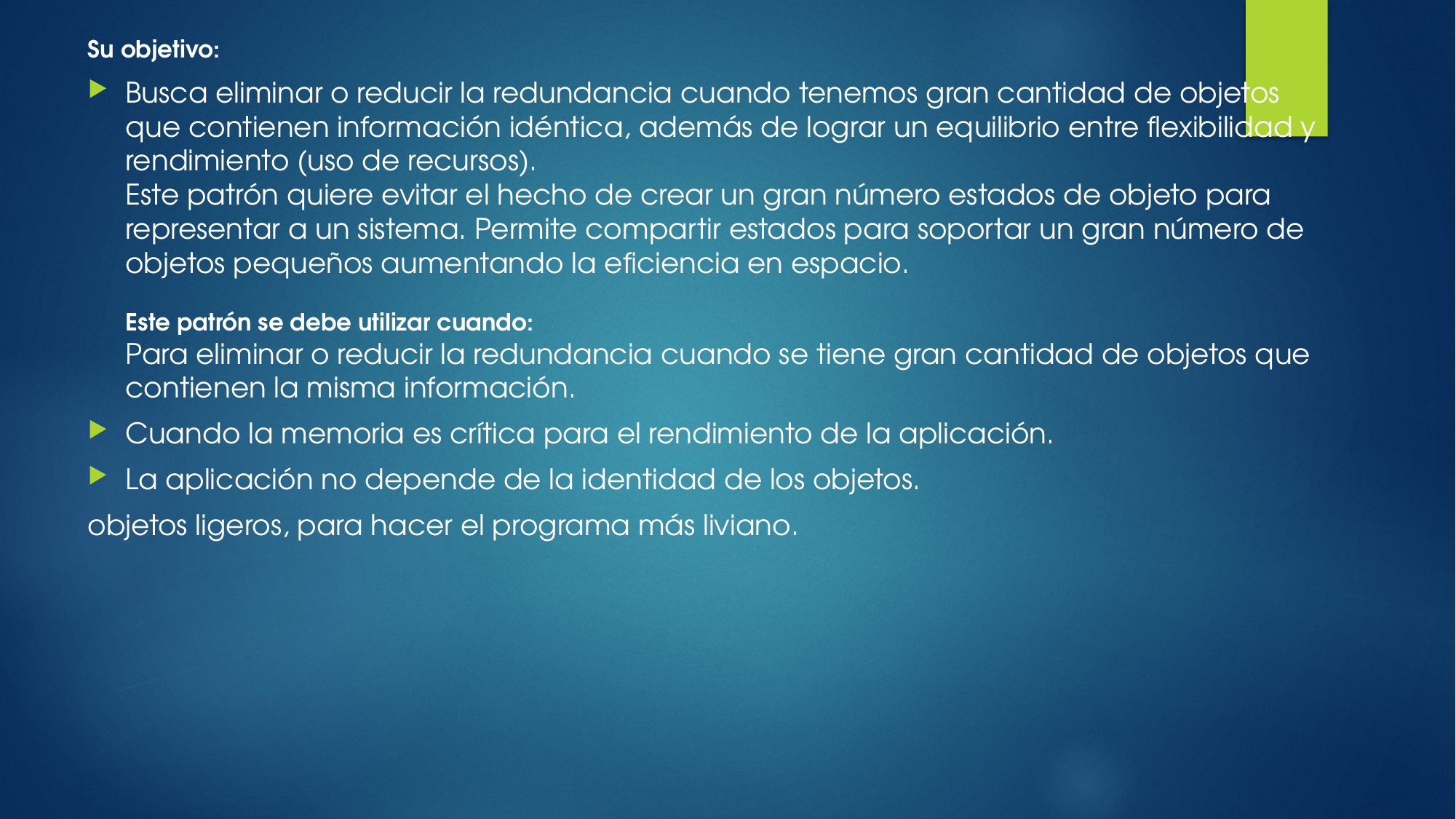

Su objetivo:
Busca eliminar o reducir la redundancia cuando tenemos gran cantidad de objetos que contienen información idéntica, además de lograr un equilibrio entre flexibilidad y rendimiento (uso de recursos).
Este patrón quiere evitar el hecho de crear un gran número estados de objeto para representar a un sistema. Permite compartir estados para soportar un gran número de objetos pequeños aumentando la eficiencia en espacio.
Este patrón se debe utilizar cuando:
Para eliminar o reducir la redundancia cuando se tiene gran cantidad de objetos que contienen la misma información.
Cuando la memoria es crítica para el rendimiento de la aplicación.
La aplicación no depende de la identidad de los objetos.
objetos ligeros, para hacer el programa más liviano.